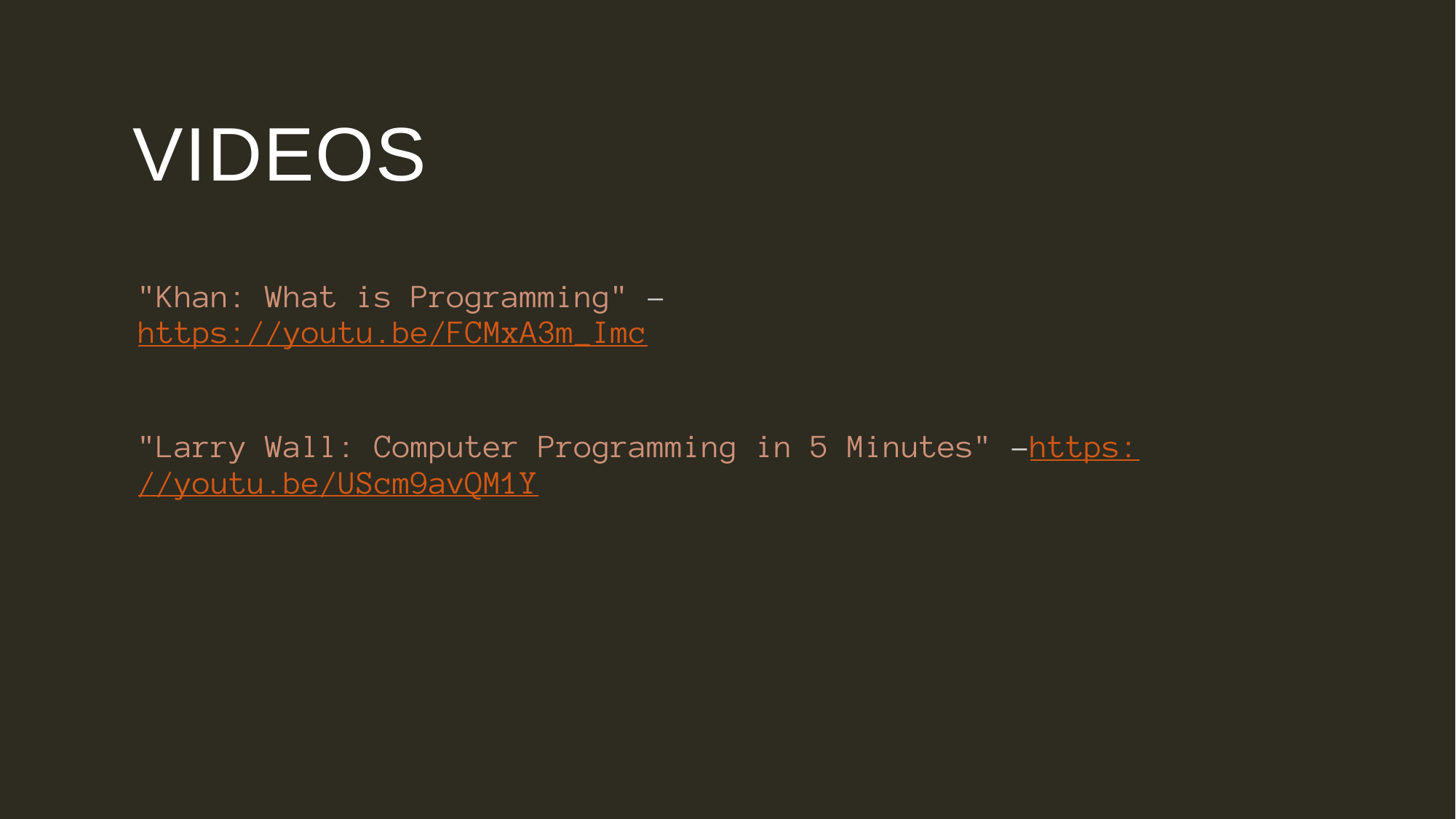

# Videos
"Khan: What is Programming" –
https://youtu.be/FCMxA3m_Imc

"Larry Wall: Computer Programming in 5 Minutes" -https://youtu.be/UScm9avQM1Y